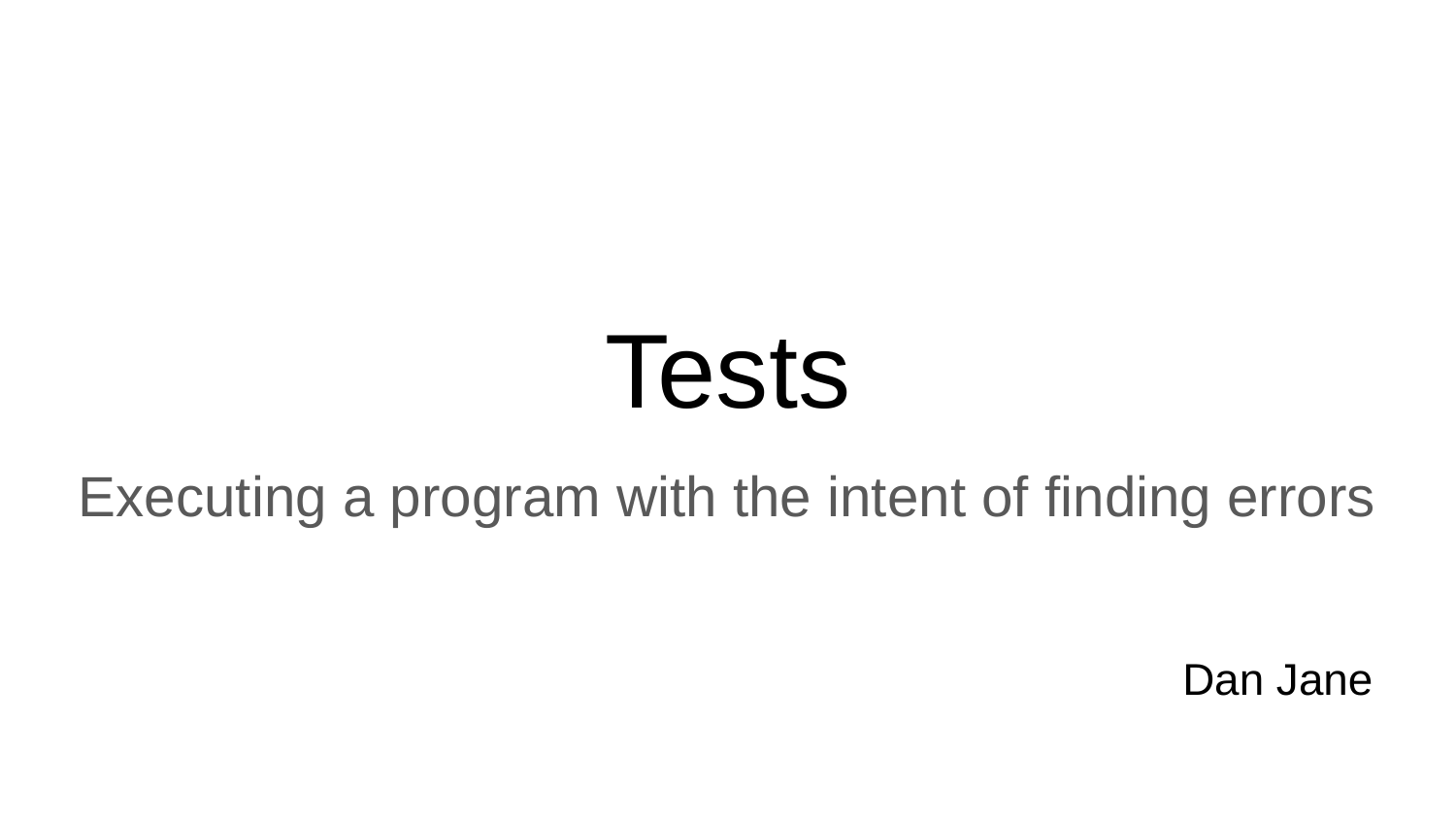

Tests
Executing a program with the intent of finding errors
Dan Jane